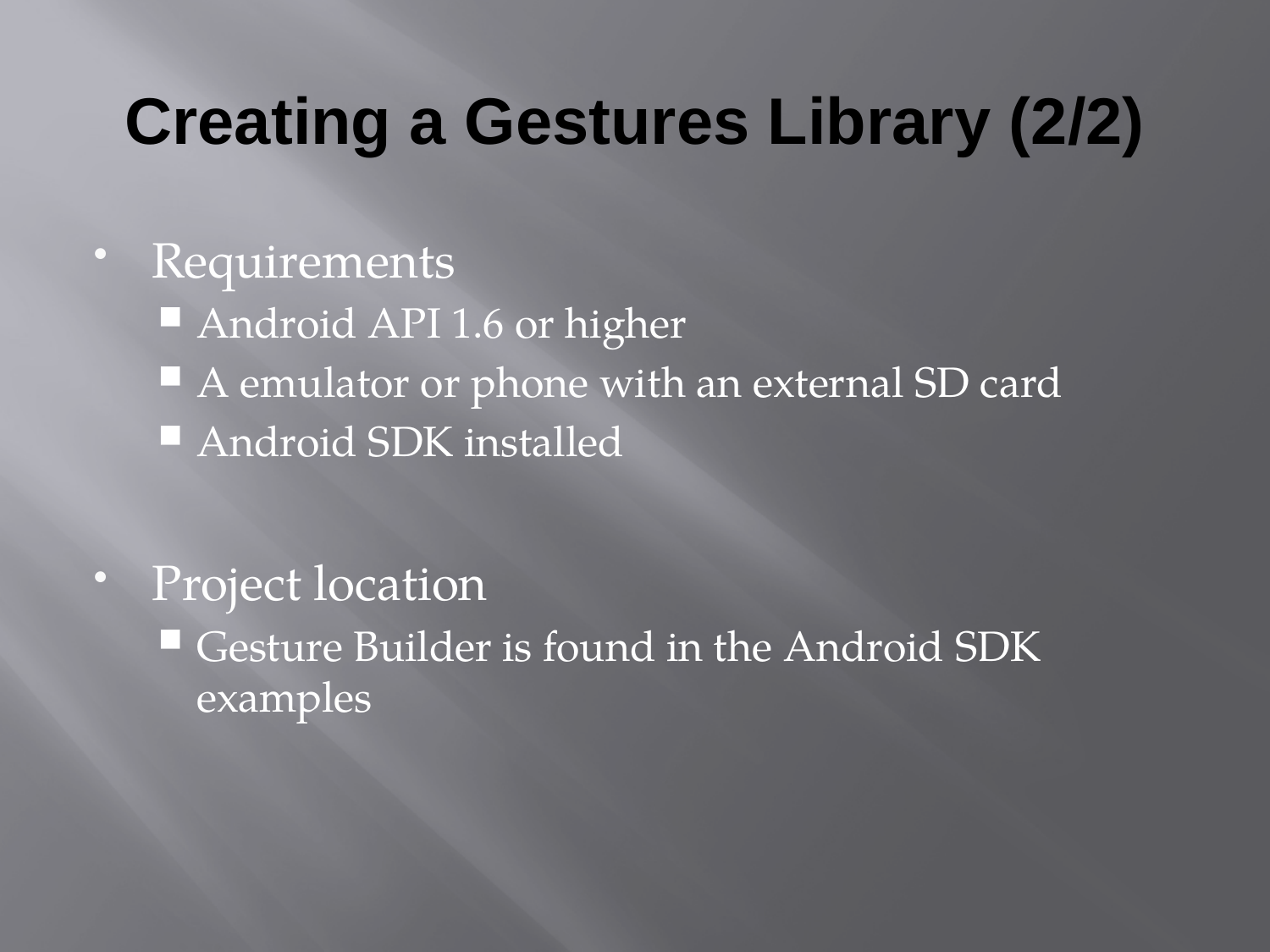

# Creating a Gestures Library (2/2)
Requirements
Android API 1.6 or higher
A emulator or phone with an external SD card
Android SDK installed

Project location
Gesture Builder is found in the Android SDK examples